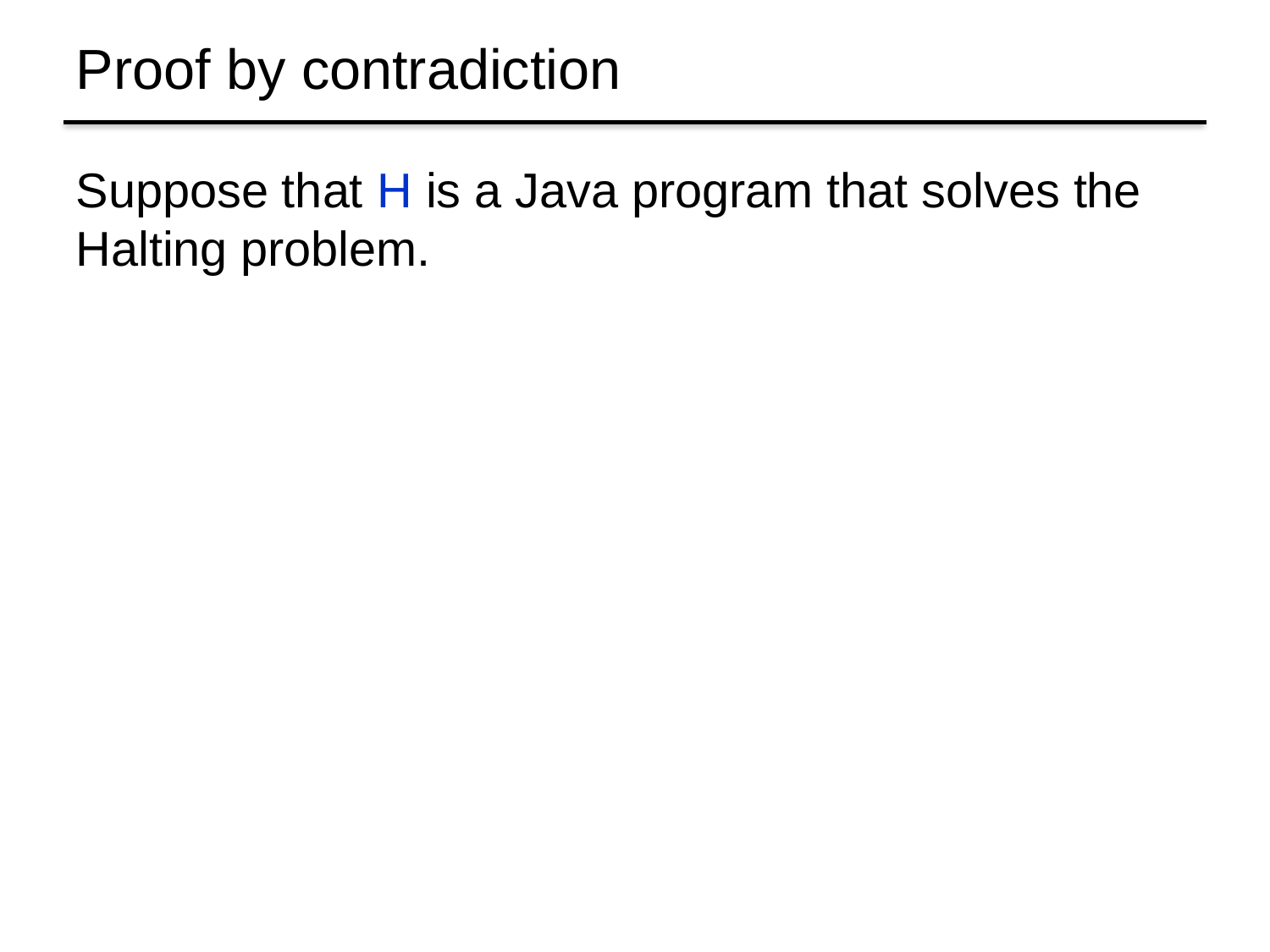

# Proof by contradiction
Suppose that H is a Java program that solves the Halting problem.

x